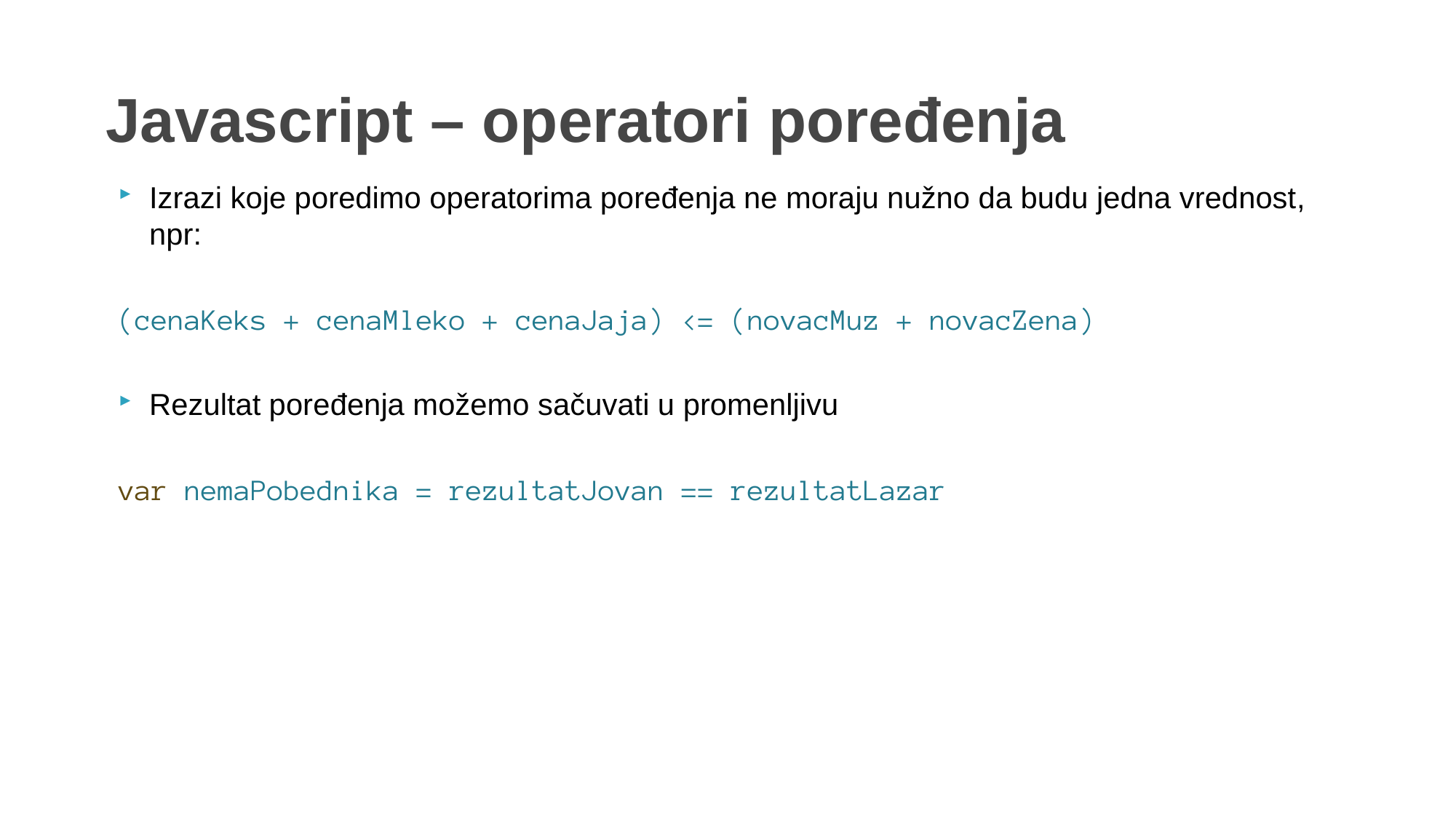

# Javascript – operatori poređenja
Izrazi koje poredimo operatorima poređenja ne moraju nužno da budu jedna vrednost, npr:

(cenaKeks + cenaMleko + cenaJaja) <= (novacMuz + novacZena)

Rezultat poređenja možemo sačuvati u promenljivu

var nemaPobednika = rezultatJovan == rezultatLazar